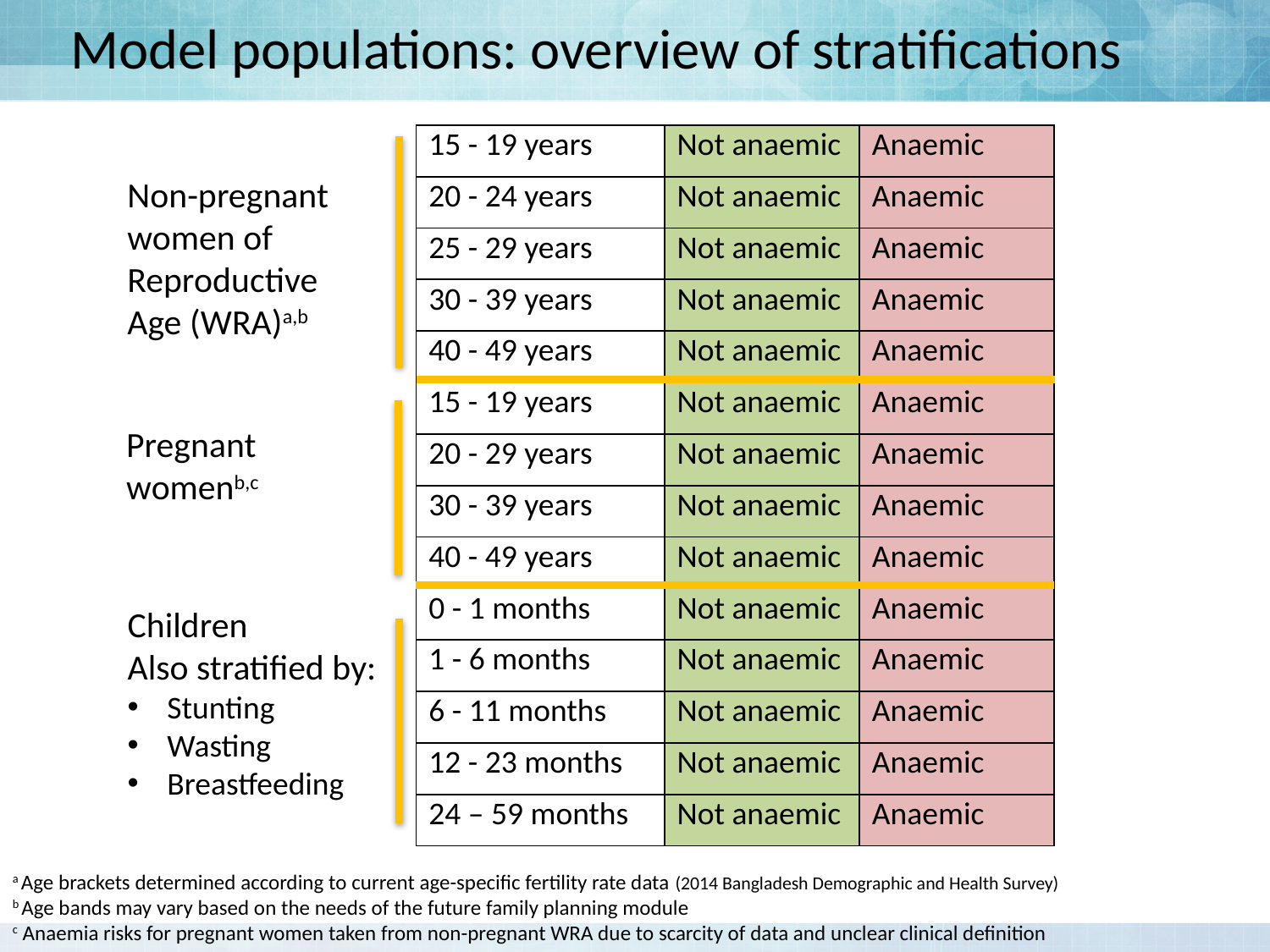

# Model populations: overview of stratifications
| 15 - 19 years | Not anaemic | Anaemic |
| --- | --- | --- |
| 20 - 24 years | Not anaemic | Anaemic |
| 25 - 29 years | Not anaemic | Anaemic |
| 30 - 39 years | Not anaemic | Anaemic |
| 40 - 49 years | Not anaemic | Anaemic |
| 15 - 19 years | Not anaemic | Anaemic |
| 20 - 29 years | Not anaemic | Anaemic |
| 30 - 39 years | Not anaemic | Anaemic |
| 40 - 49 years | Not anaemic | Anaemic |
| 0 - 1 months | Not anaemic | Anaemic |
| 1 - 6 months | Not anaemic | Anaemic |
| 6 - 11 months | Not anaemic | Anaemic |
| 12 - 23 months | Not anaemic | Anaemic |
| 24 – 59 months | Not anaemic | Anaemic |
Non-pregnant women of Reproductive Age (WRA)a,b
Pregnant womenb,c
Children
Also stratified by:
Stunting
Wasting
Breastfeeding
a Age brackets determined according to current age-specific fertility rate data (2014 Bangladesh Demographic and Health Survey)
b Age bands may vary based on the needs of the future family planning module
c Anaemia risks for pregnant women taken from non-pregnant WRA due to scarcity of data and unclear clinical definition
5